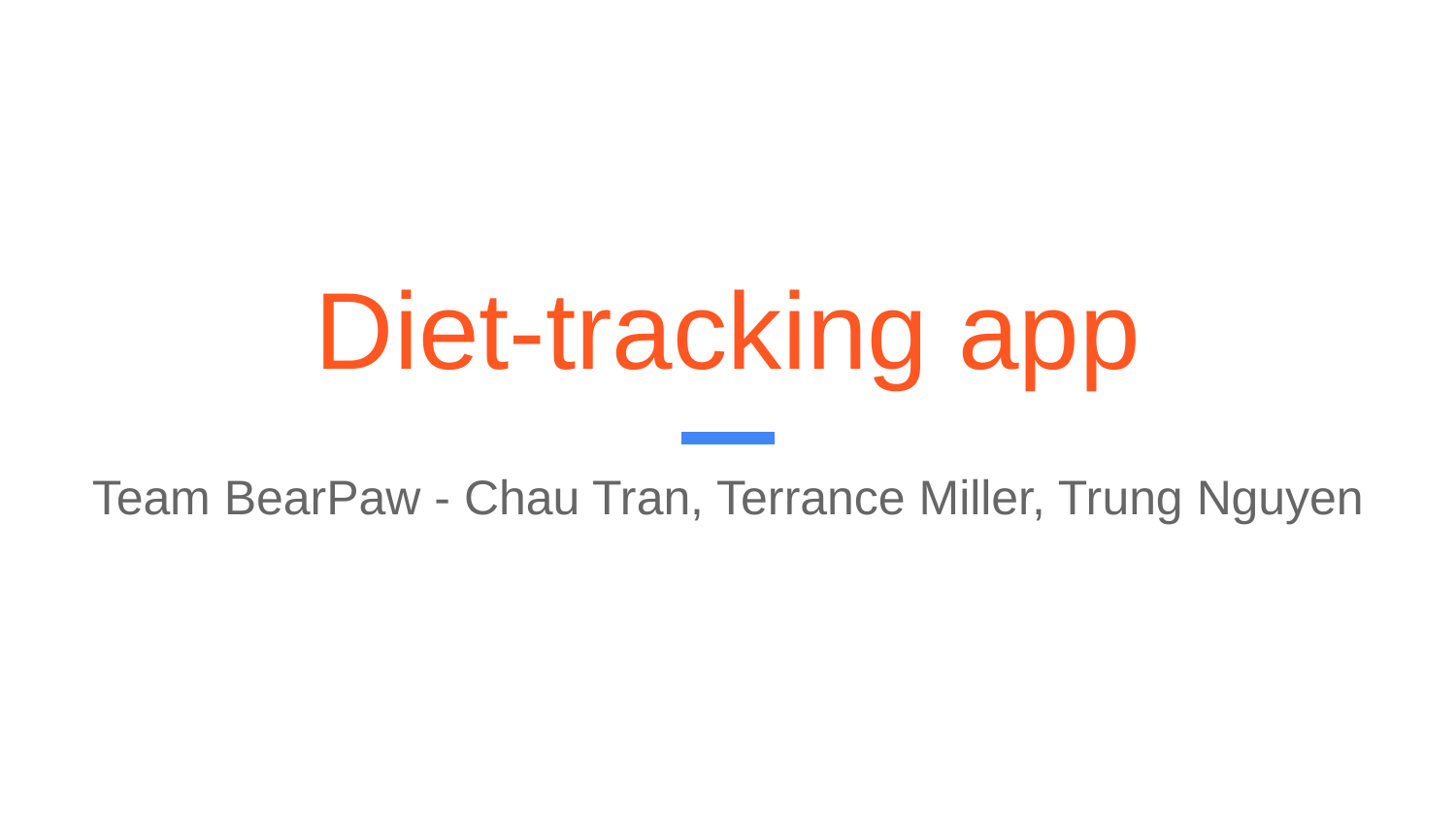

# Diet-tracking app
Team BearPaw - Chau Tran, Terrance Miller, Trung Nguyen